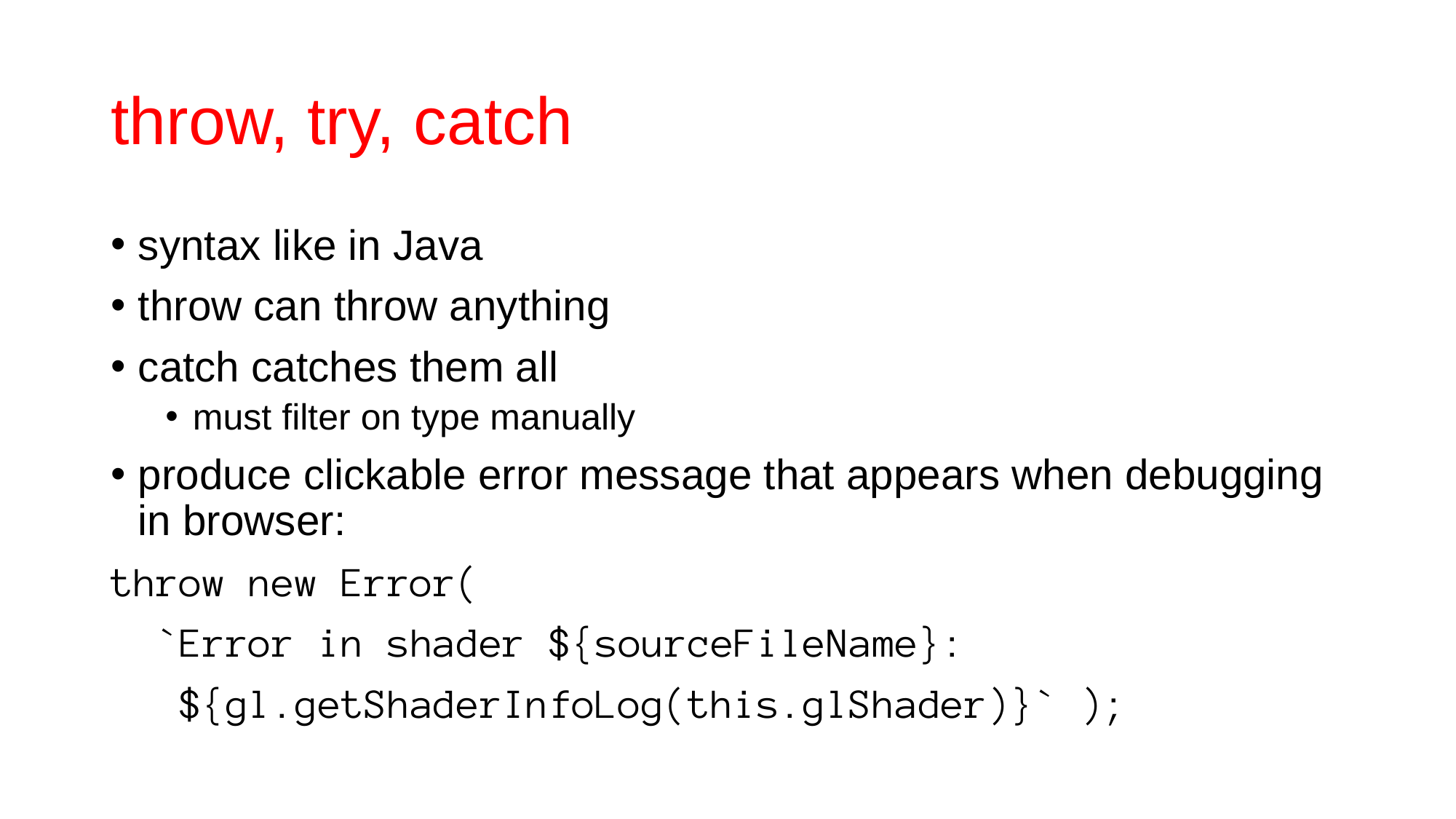

# throw, try, catch
syntax like in Java
throw can throw anything
catch catches them all
must filter on type manually
produce clickable error message that appears when debugging in browser:
throw new Error(
  `Error in shader ${sourceFileName}:
   ${gl.getShaderInfoLog(this.glShader)}` );